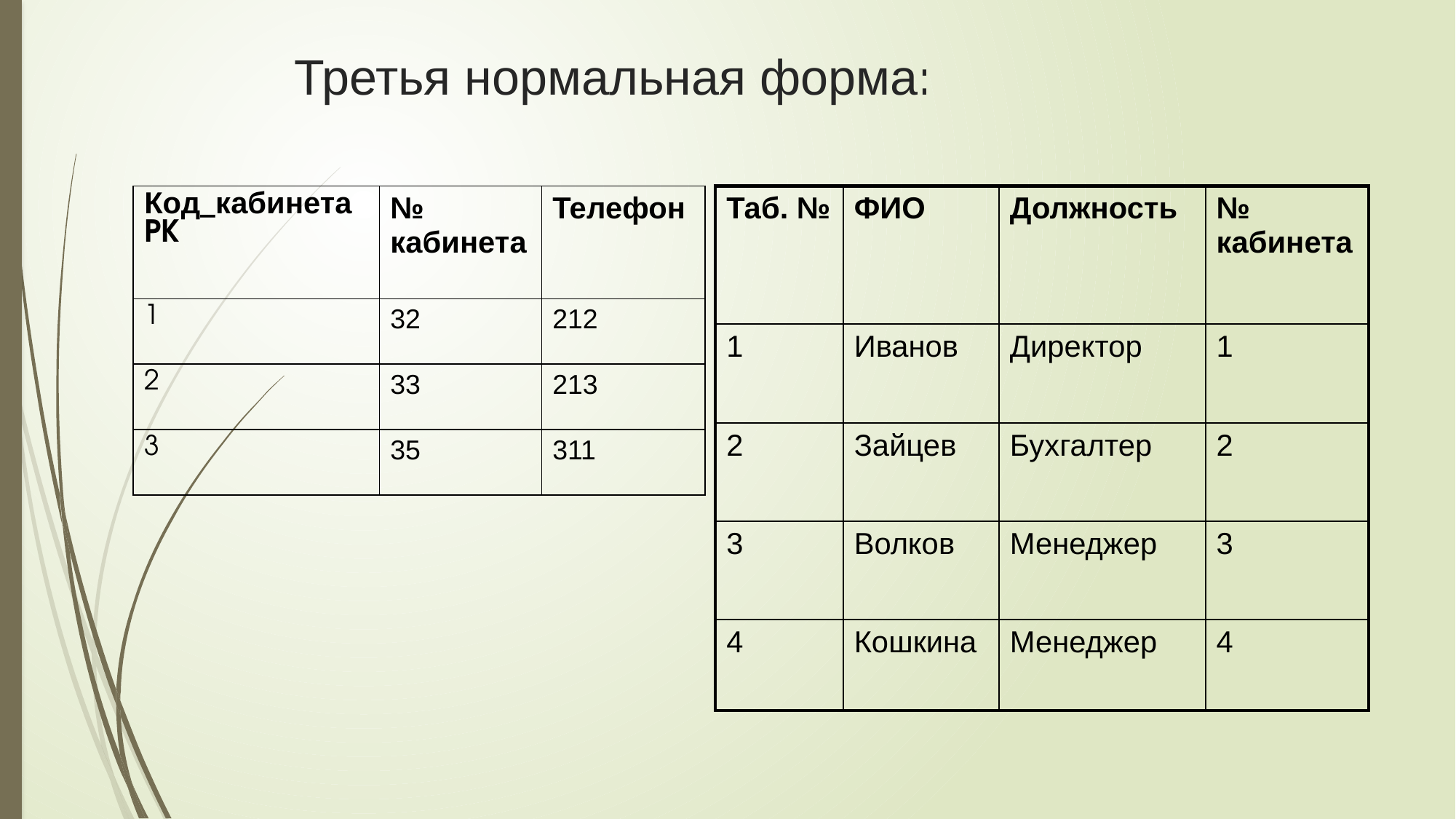

# Третья нормальная форма:
| Код\_кабинета PK | № кабинета | Телефон |
| --- | --- | --- |
| 1 | 32 | 212 |
| 2 | 33 | 213 |
| 3 | 35 | 311 |
| Таб. № | ФИО | Должность | № кабинета |
| --- | --- | --- | --- |
| 1 | Иванов | Директор | 1 |
| 2 | Зайцев | Бухгалтер | 2 |
| 3 | Волков | Менеджер | 3 |
| 4 | Кошкина | Менеджер | 4 |